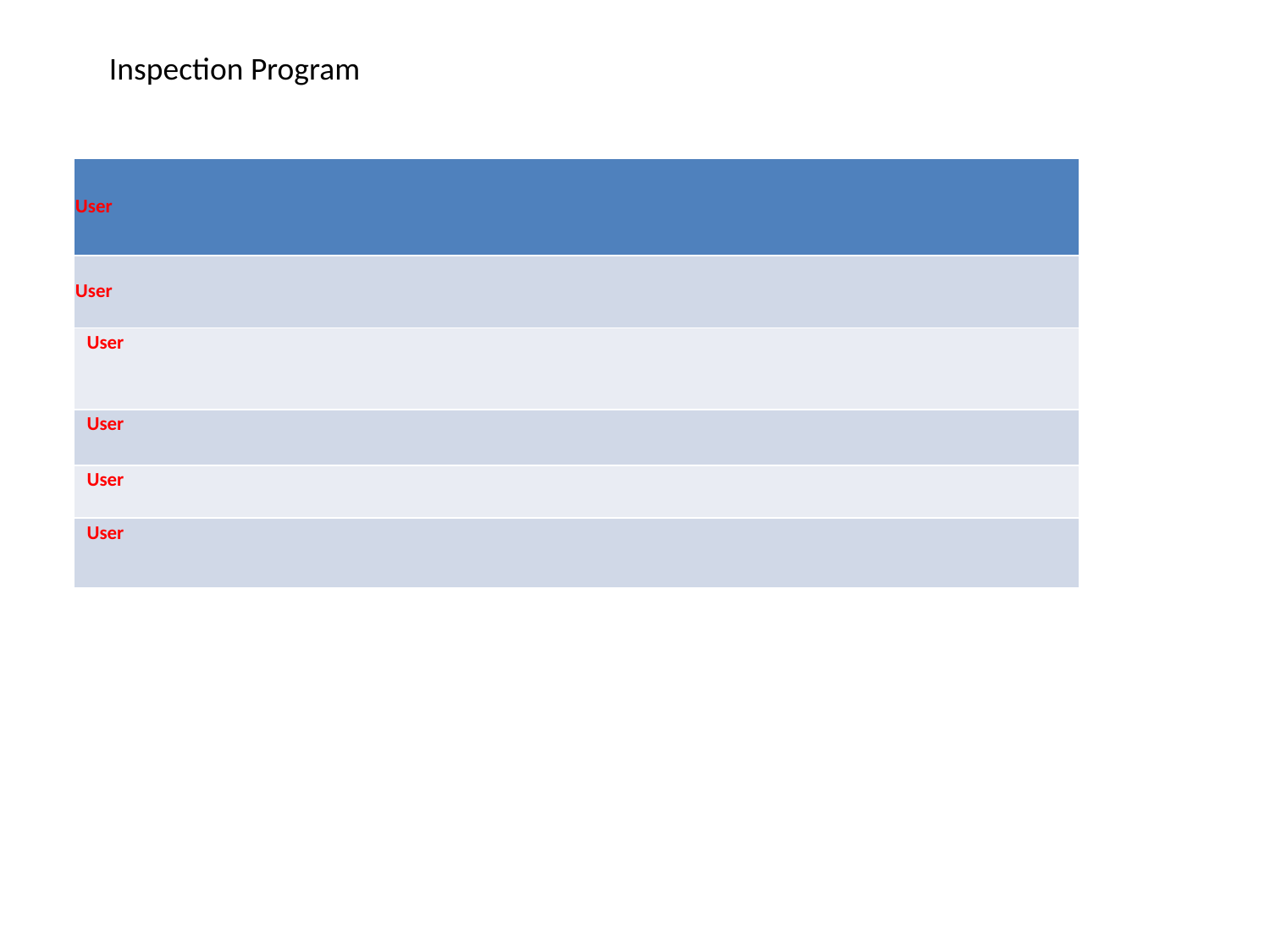

Inspection Program
| User |
| --- |
| User |
| User |
| User |
| User |
| User |